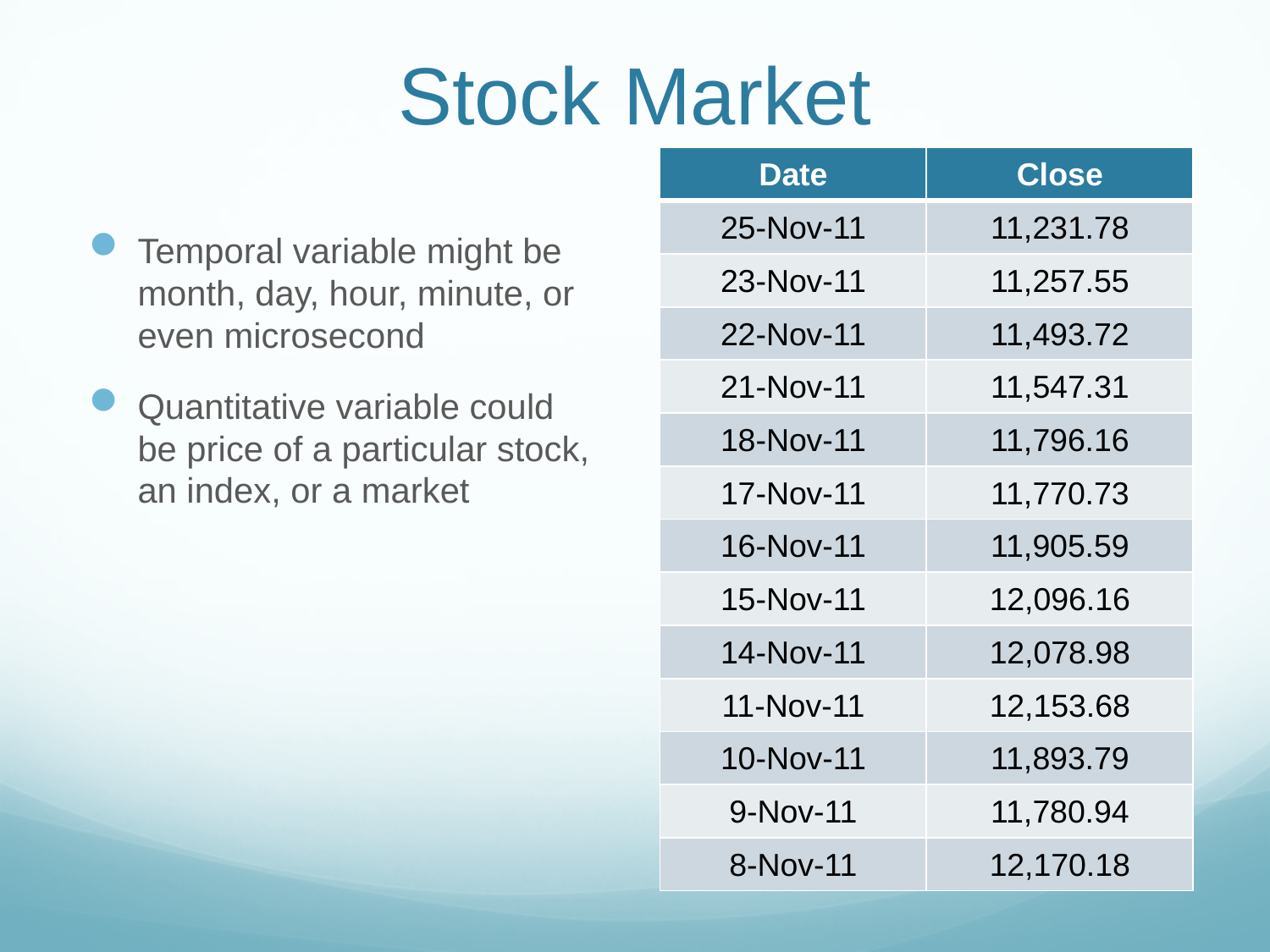

# Stock Market
| Date | Close |
| --- | --- |
| 25-Nov-11 | 11,231.78 |
| 23-Nov-11 | 11,257.55 |
| 22-Nov-11 | 11,493.72 |
| 21-Nov-11 | 11,547.31 |
| 18-Nov-11 | 11,796.16 |
| 17-Nov-11 | 11,770.73 |
| 16-Nov-11 | 11,905.59 |
| 15-Nov-11 | 12,096.16 |
| 14-Nov-11 | 12,078.98 |
| 11-Nov-11 | 12,153.68 |
| 10-Nov-11 | 11,893.79 |
| 9-Nov-11 | 11,780.94 |
| 8-Nov-11 | 12,170.18 |
Temporal variable might be month, day, hour, minute, or even microsecond
Quantitative variable could be price of a particular stock, an index, or a market